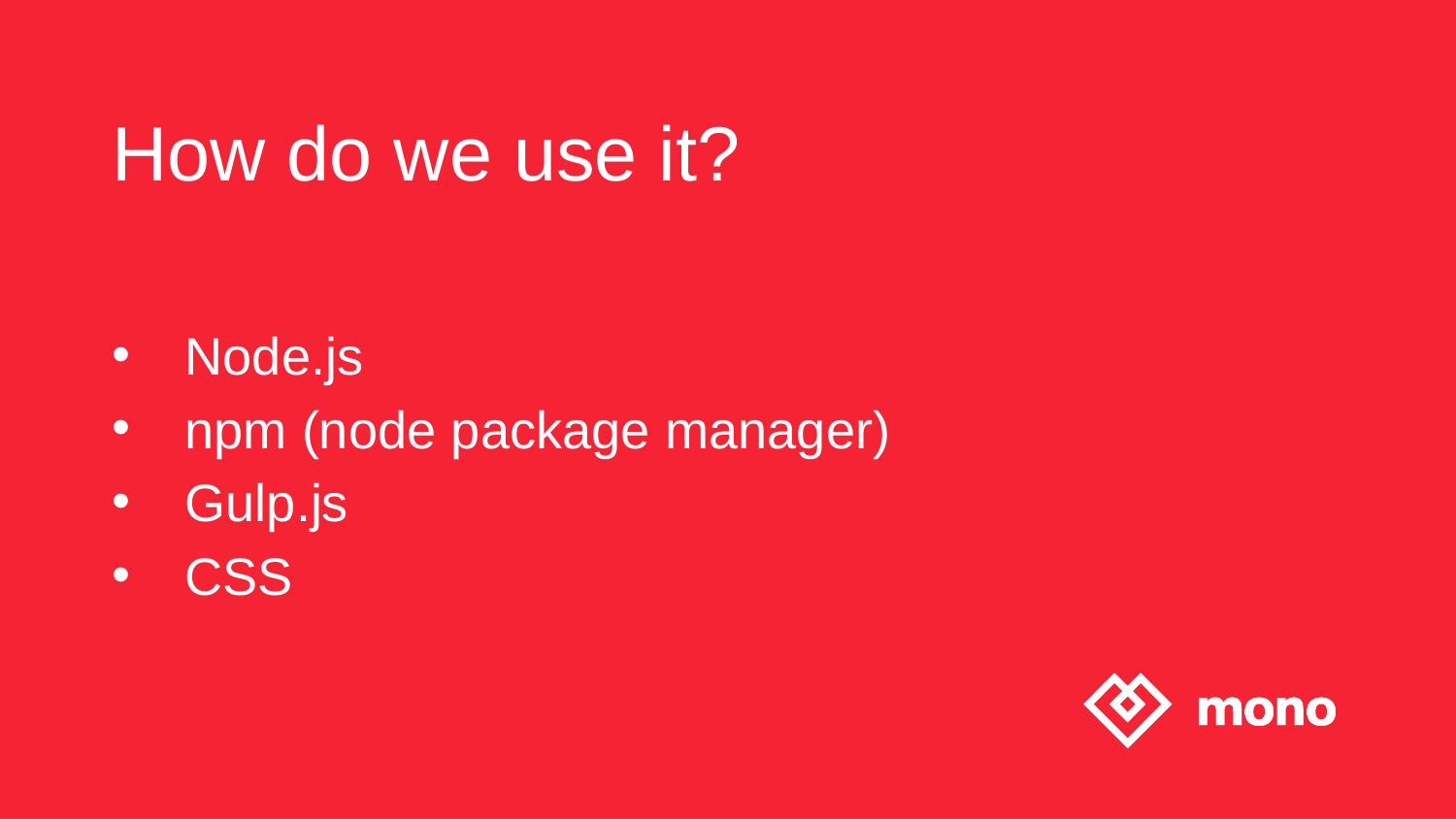

# How do we use it?
Node.js
npm (node package manager)
Gulp.js
CSS